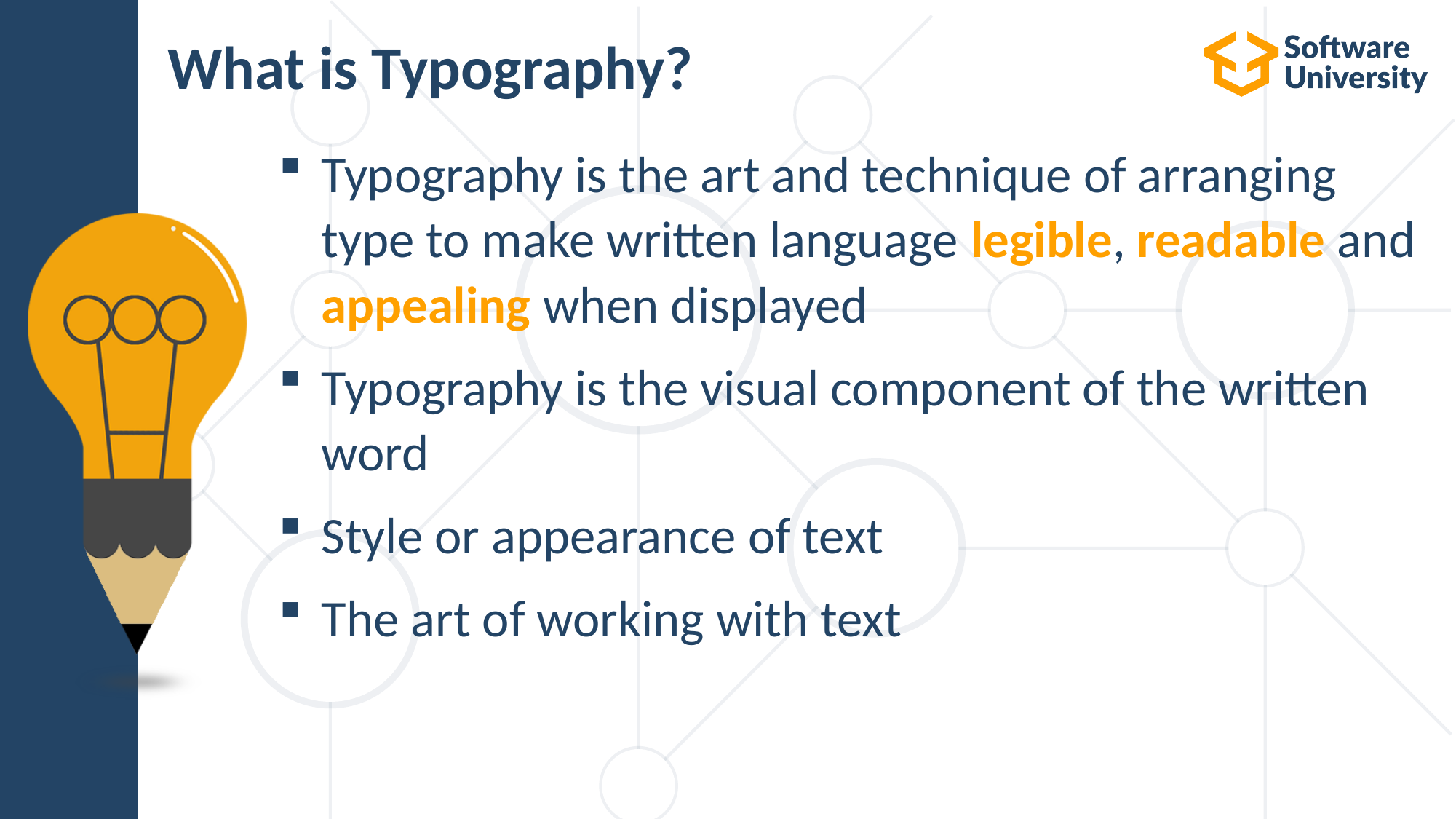

# What is Typography?
Typography is the art and technique of arranging type to make written language legible, readable and appealing when displayed
Typography is the visual component of the written word
Style or appearance of text
The art of working with text